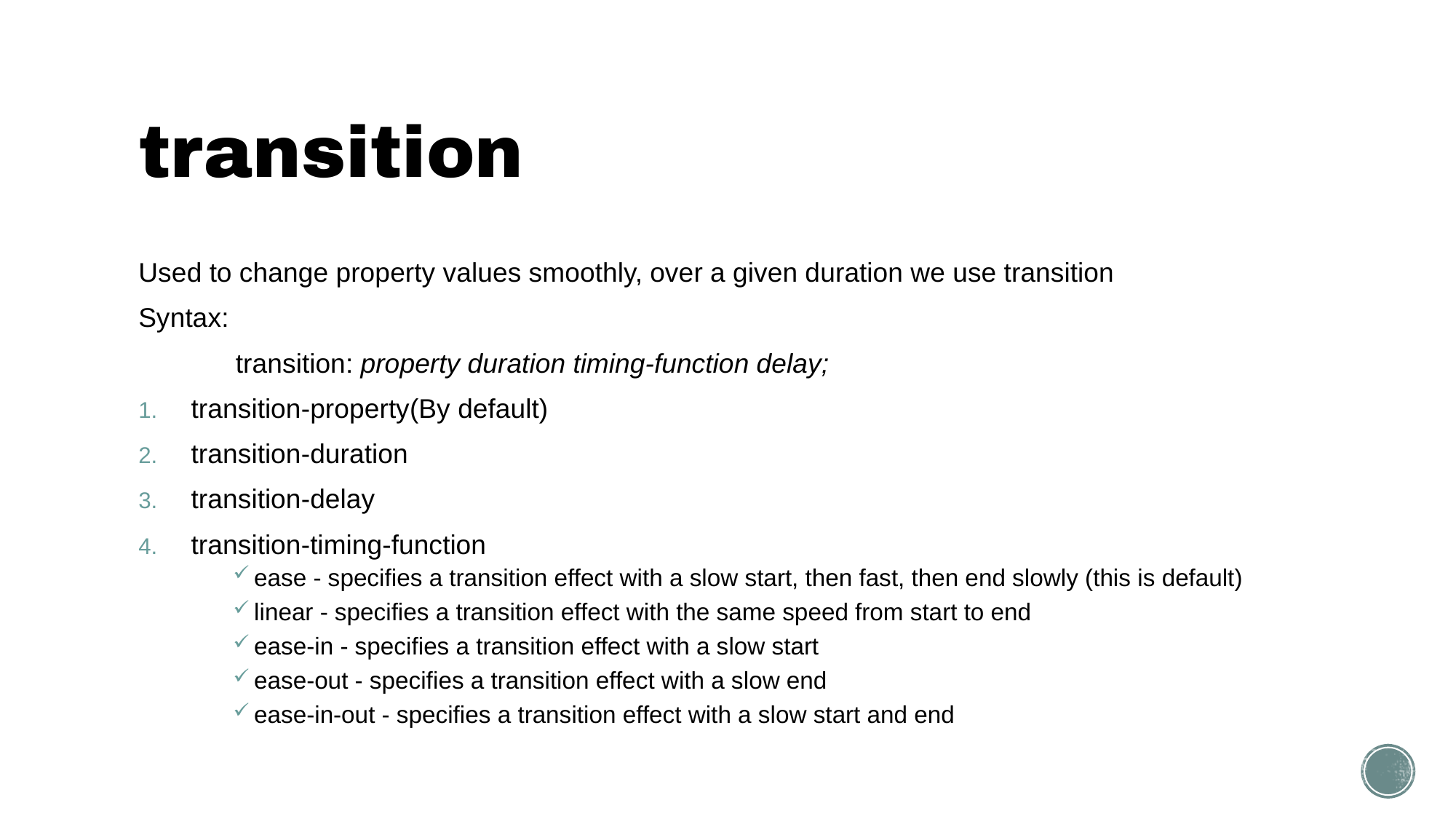

# transition
Used to change property values smoothly, over a given duration we use transition
Syntax:
	transition: property duration timing-function delay;
transition-property(By default)
transition-duration
transition-delay
transition-timing-function
ease - specifies a transition effect with a slow start, then fast, then end slowly (this is default)
linear - specifies a transition effect with the same speed from start to end
ease-in - specifies a transition effect with a slow start
ease-out - specifies a transition effect with a slow end
ease-in-out - specifies a transition effect with a slow start and end